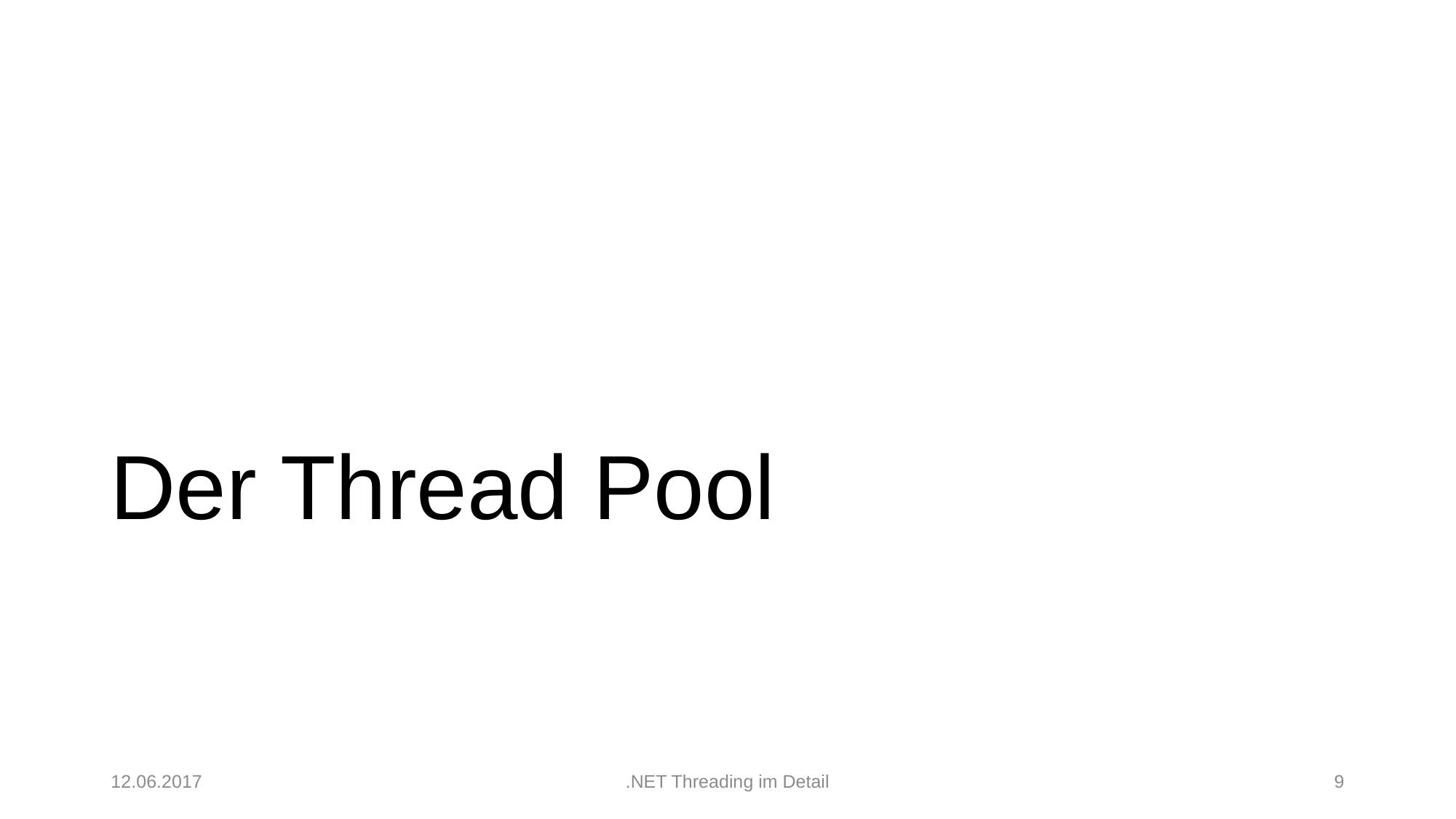

# Der Thread Pool

12.06.2017
.NET Threading im Detail
9